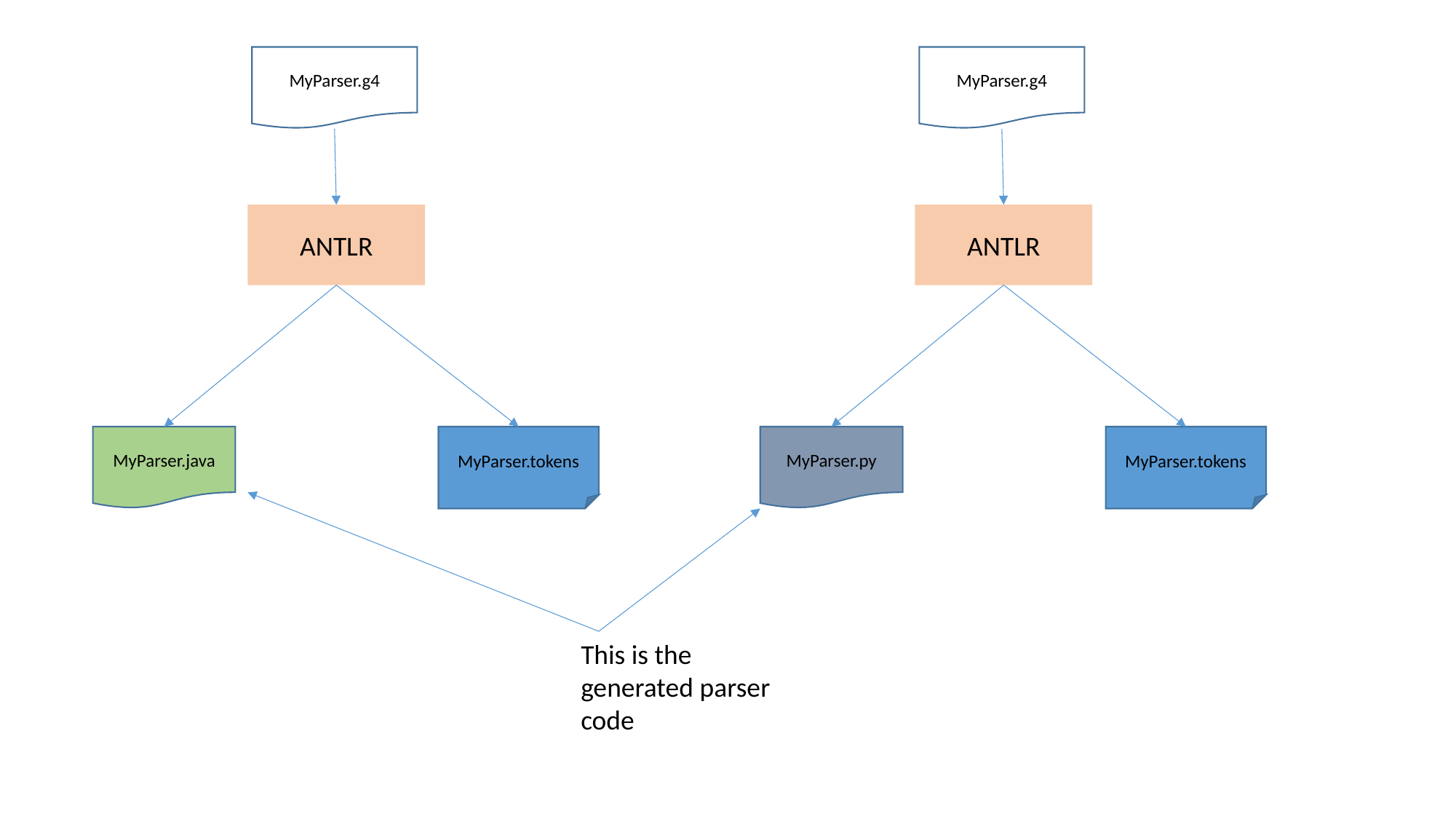

MyParser.g4
MyParser.g4
ANTLR
ANTLR
MyParser.java
MyParser.tokens
MyParser.py
MyParser.tokens
This is the generated parser code